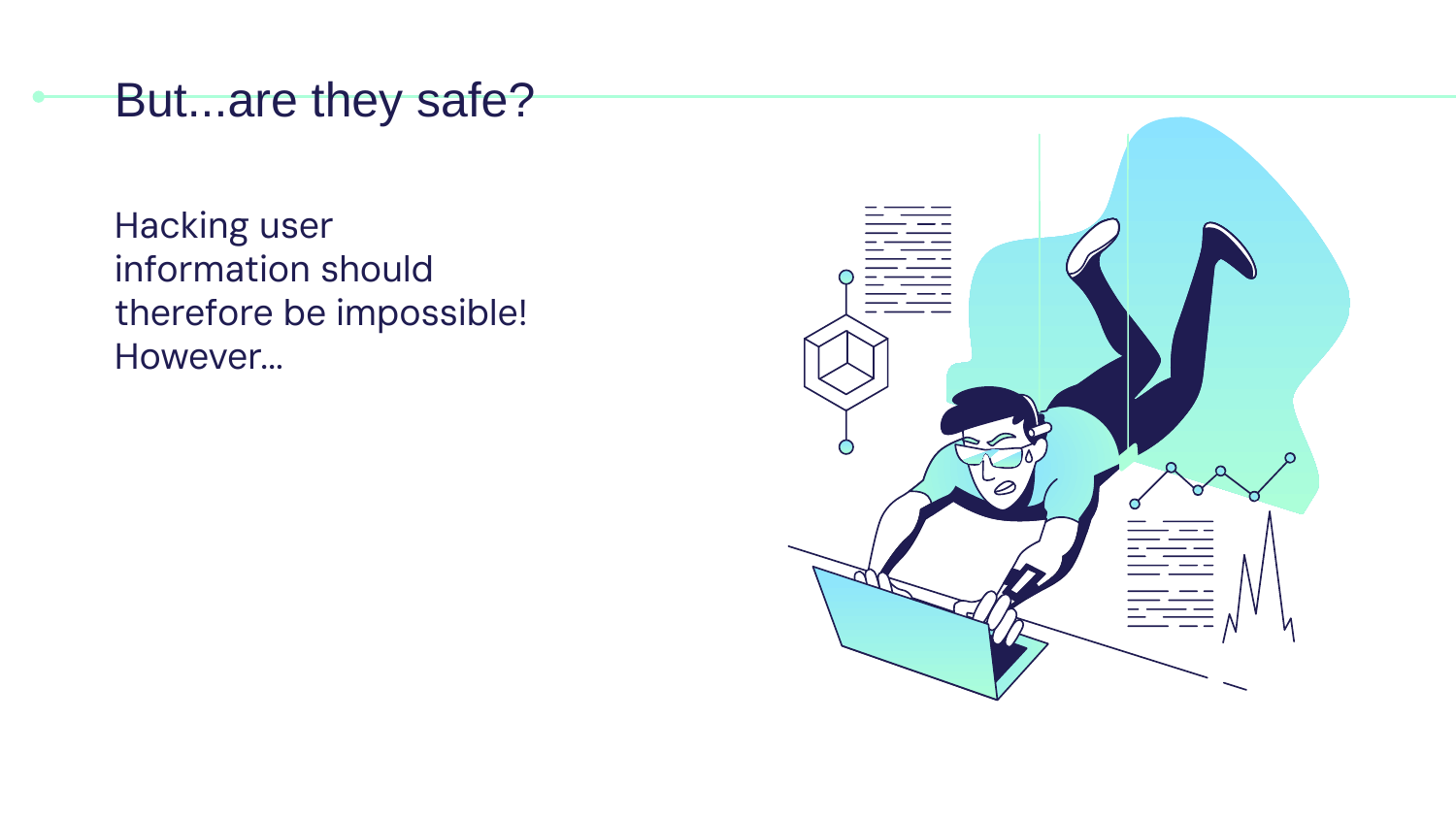

# But...are they safe?

Hacking user information should therefore be impossible! However...